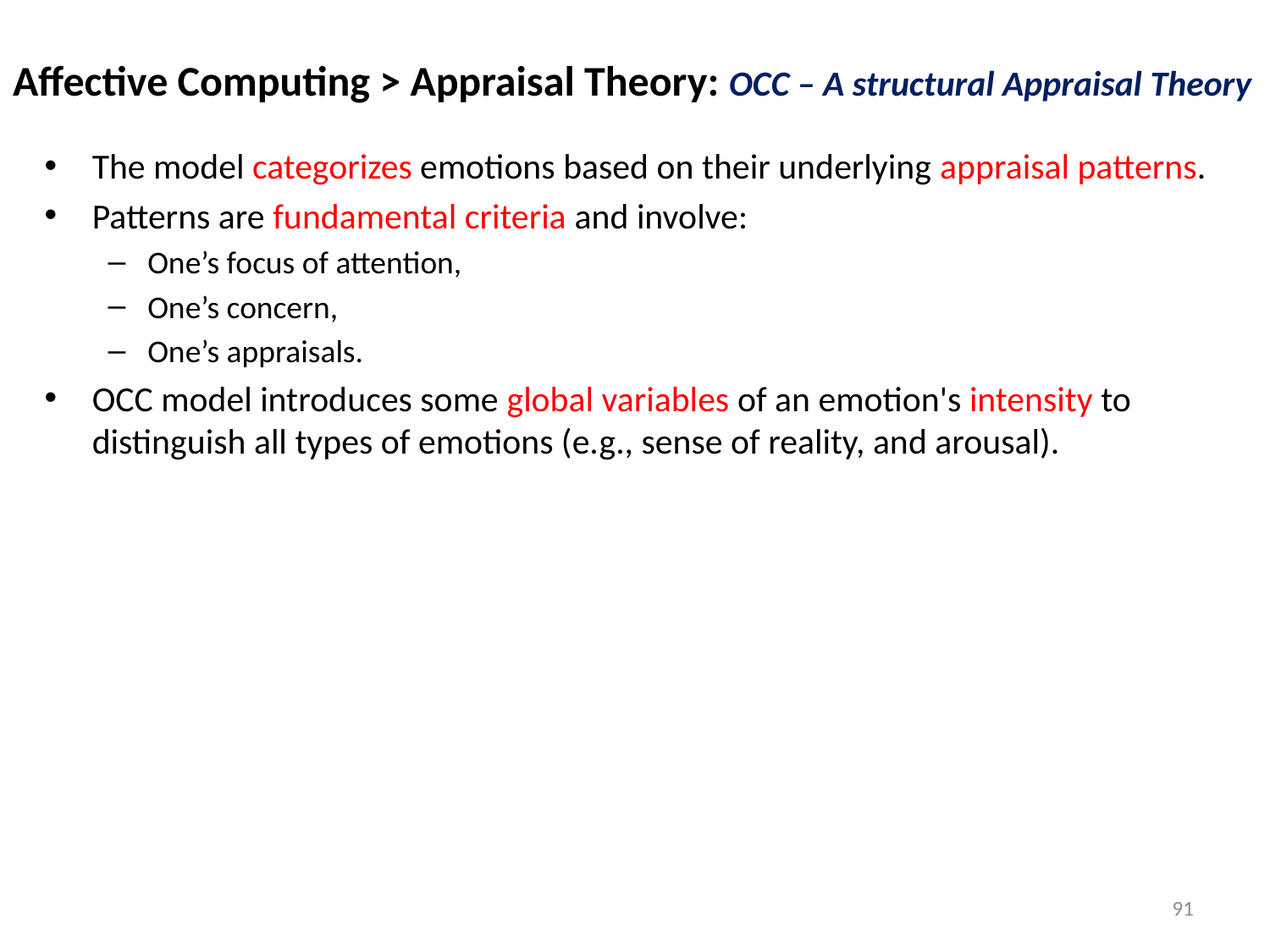

Affective Computing > Appraisal Theory: OCC – A structural Appraisal Theory
The model categorizes emotions based on their underlying appraisal patterns.
Patterns are fundamental criteria and involve:
One’s focus of attention,
One’s concern,
One’s appraisals.
OCC model introduces some global variables of an emotion's intensity to distinguish all types of emotions (e.g., sense of reality, and arousal).
91